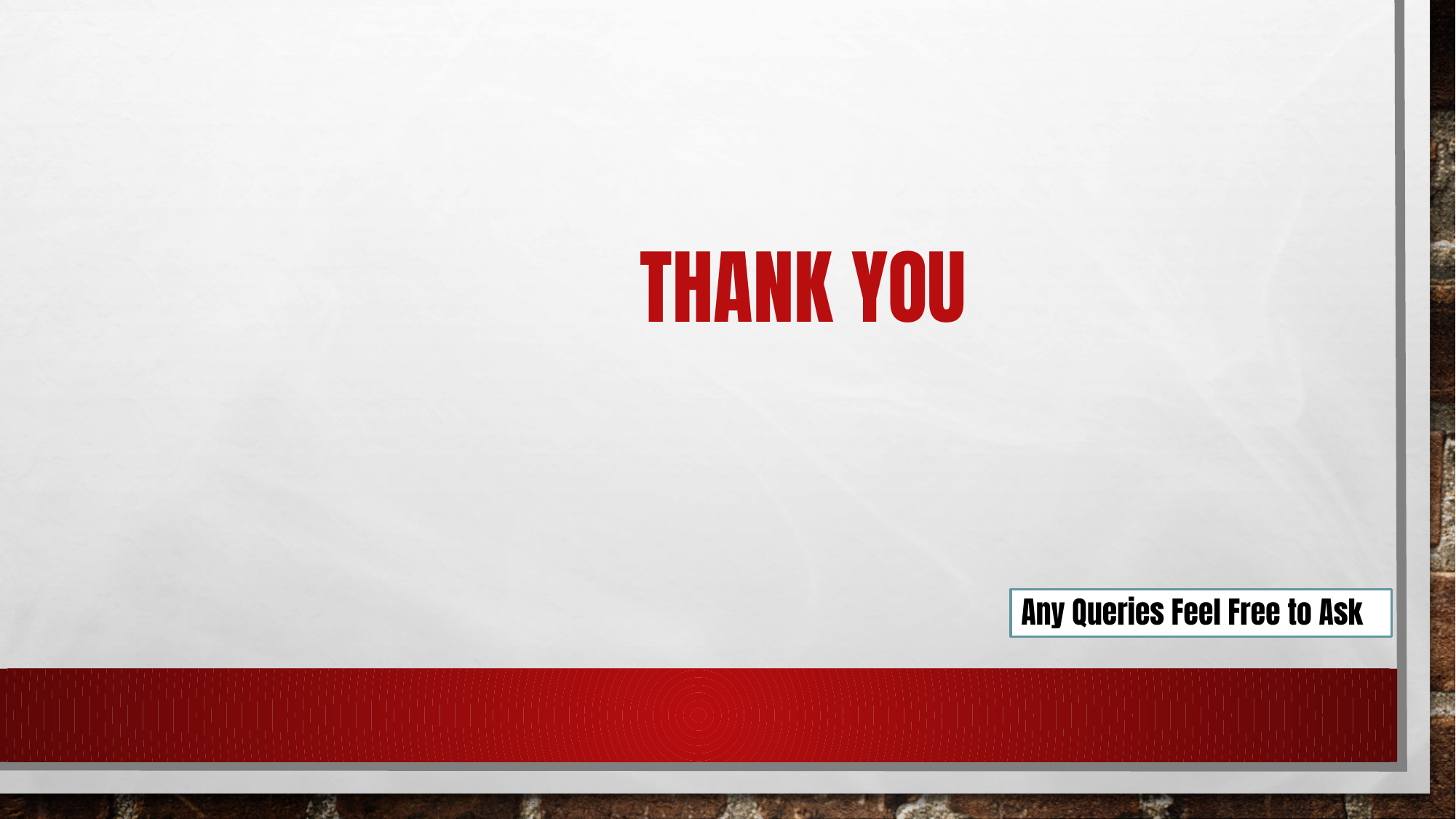

# THANK YOU
Any Queries Feel Free to Ask